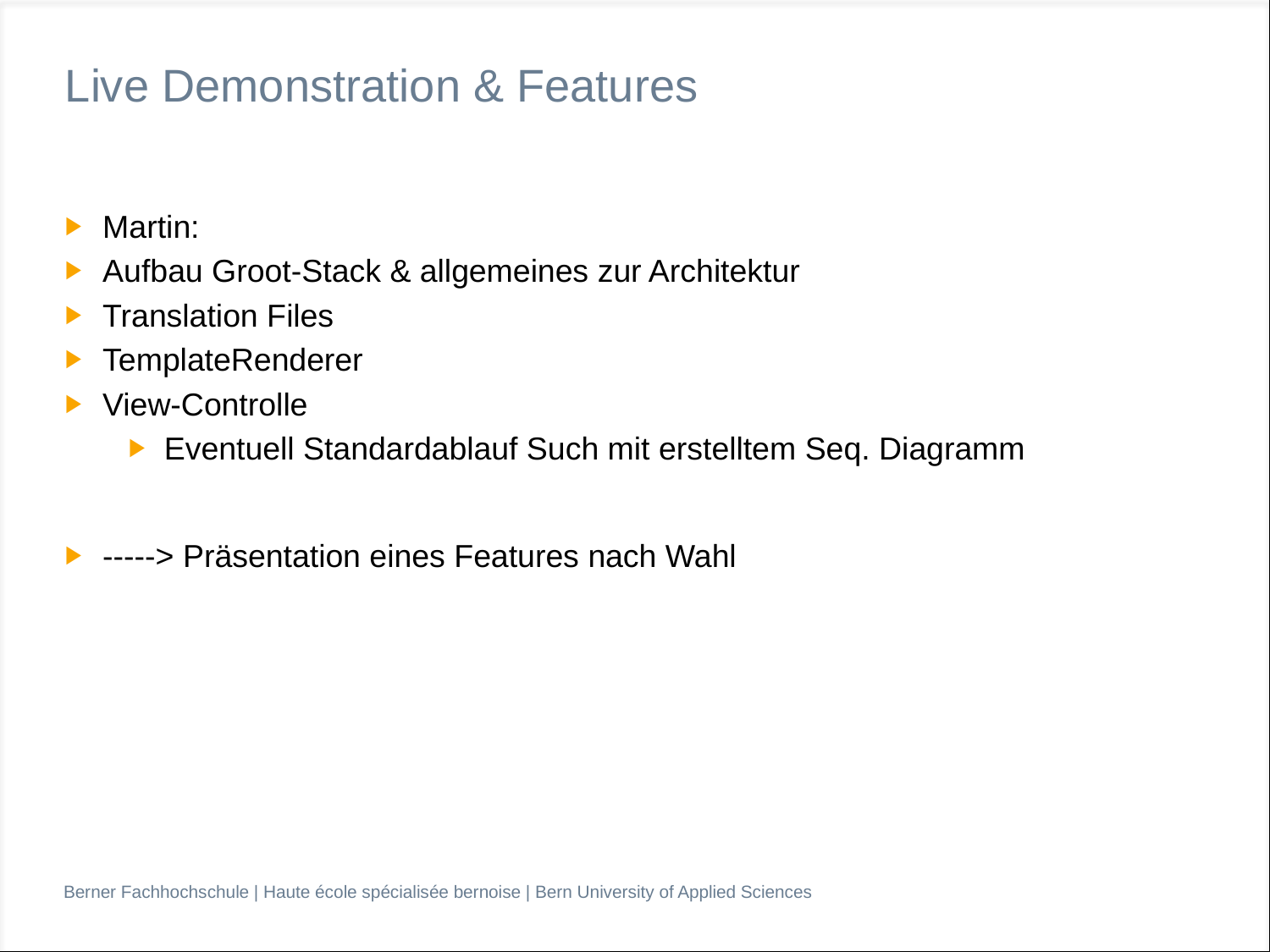

# Live Demonstration & Features
Martin:
Aufbau Groot-Stack & allgemeines zur Architektur
Translation Files
TemplateRenderer
View-Controlle
Eventuell Standardablauf Such mit erstelltem Seq. Diagramm

-----> Präsentation eines Features nach Wahl